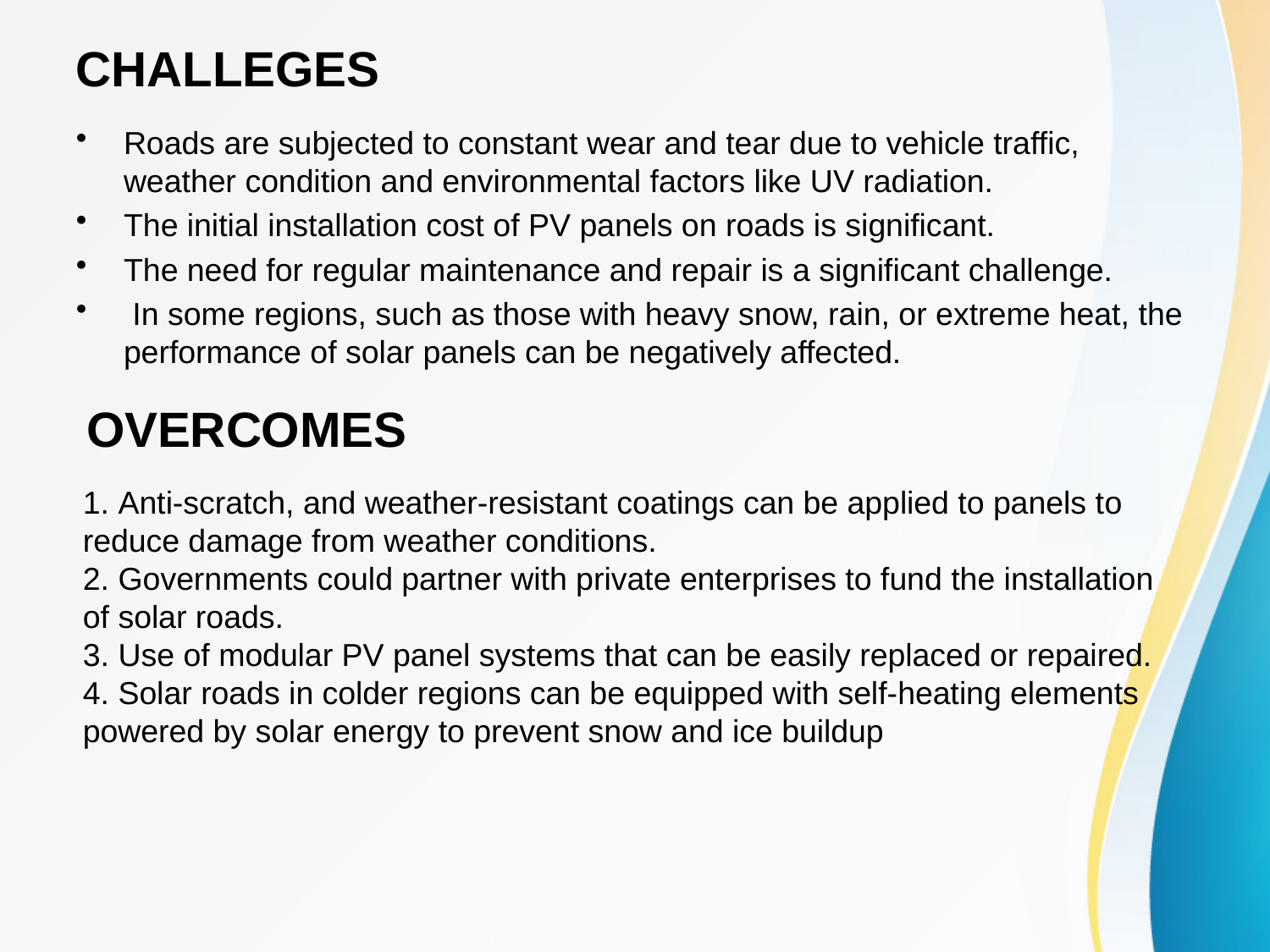

# CHALLEGES
Roads are subjected to constant wear and tear due to vehicle traffic, weather condition and environmental factors like UV radiation.
The initial installation cost of PV panels on roads is significant.
The need for regular maintenance and repair is a significant challenge.
 In some regions, such as those with heavy snow, rain, or extreme heat, the performance of solar panels can be negatively affected.
OVERCOMES
1. Anti-scratch, and weather-resistant coatings can be applied to panels to reduce damage from weather conditions.
2. Governments could partner with private enterprises to fund the installation of solar roads.
3. Use of modular PV panel systems that can be easily replaced or repaired.
4. Solar roads in colder regions can be equipped with self-heating elements powered by solar energy to prevent snow and ice buildup